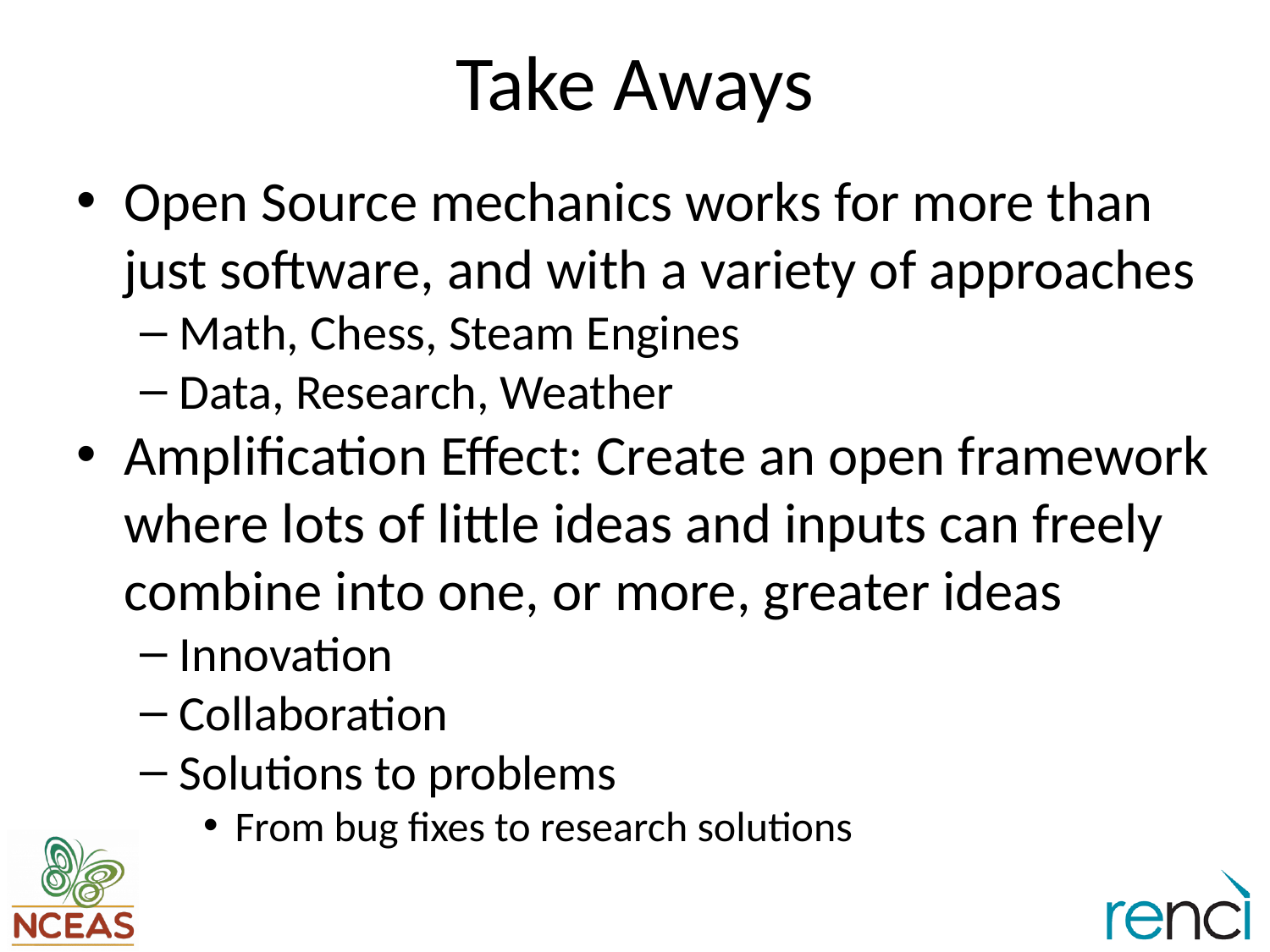

# Take Aways
Open Source mechanics works for more than just software, and with a variety of approaches
Math, Chess, Steam Engines
Data, Research, Weather
Amplification Effect: Create an open framework where lots of little ideas and inputs can freely combine into one, or more, greater ideas
Innovation
Collaboration
Solutions to problems
From bug fixes to research solutions